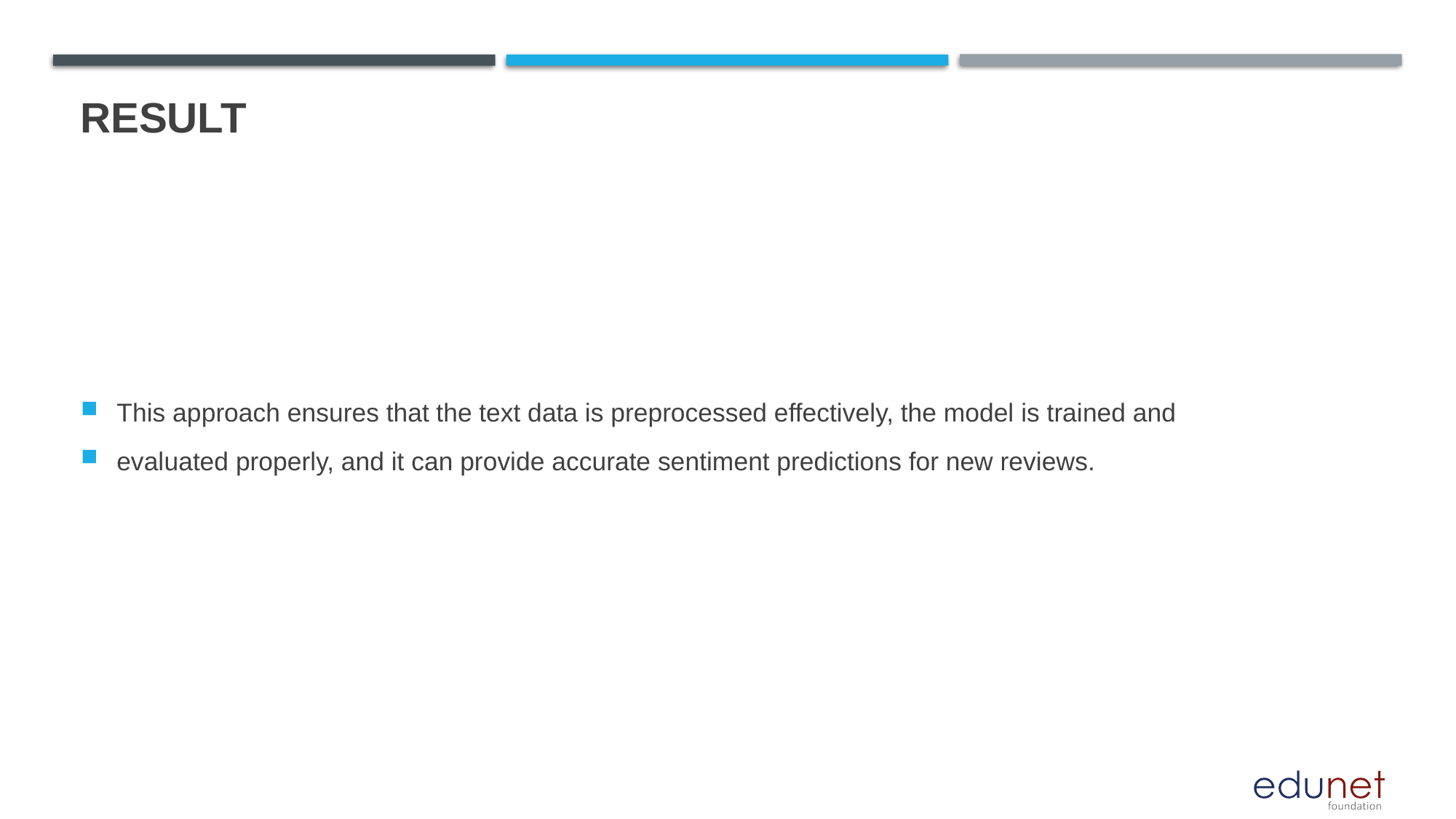

# result
This approach ensures that the text data is preprocessed effectively, the model is trained and
evaluated properly, and it can provide accurate sentiment predictions for new reviews.